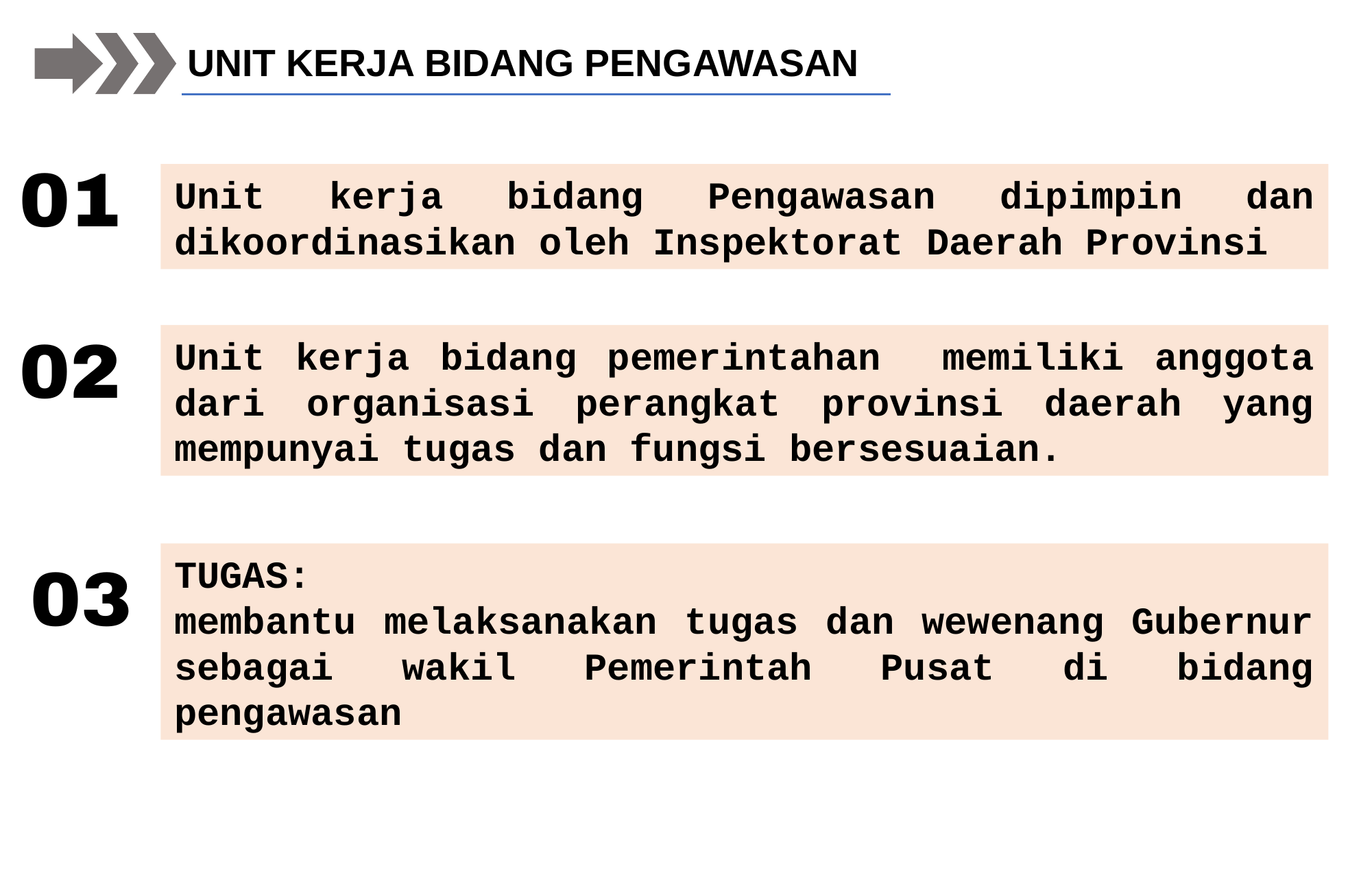

UNIT KERJA BIDANG PENGAWASAN

01
Unit kerja bidang Pengawasan dipimpin dan dikoordinasikan oleh Inspektorat Daerah Provinsi
02
Unit kerja bidang pemerintahan  memiliki anggota dari organisasi perangkat provinsi daerah yang mempunyai tugas dan fungsi bersesuaian.
TUGAS:
membantu melaksanakan tugas dan wewenang Gubernur sebagai wakil Pemerintah Pusat di bidang pengawasan
03